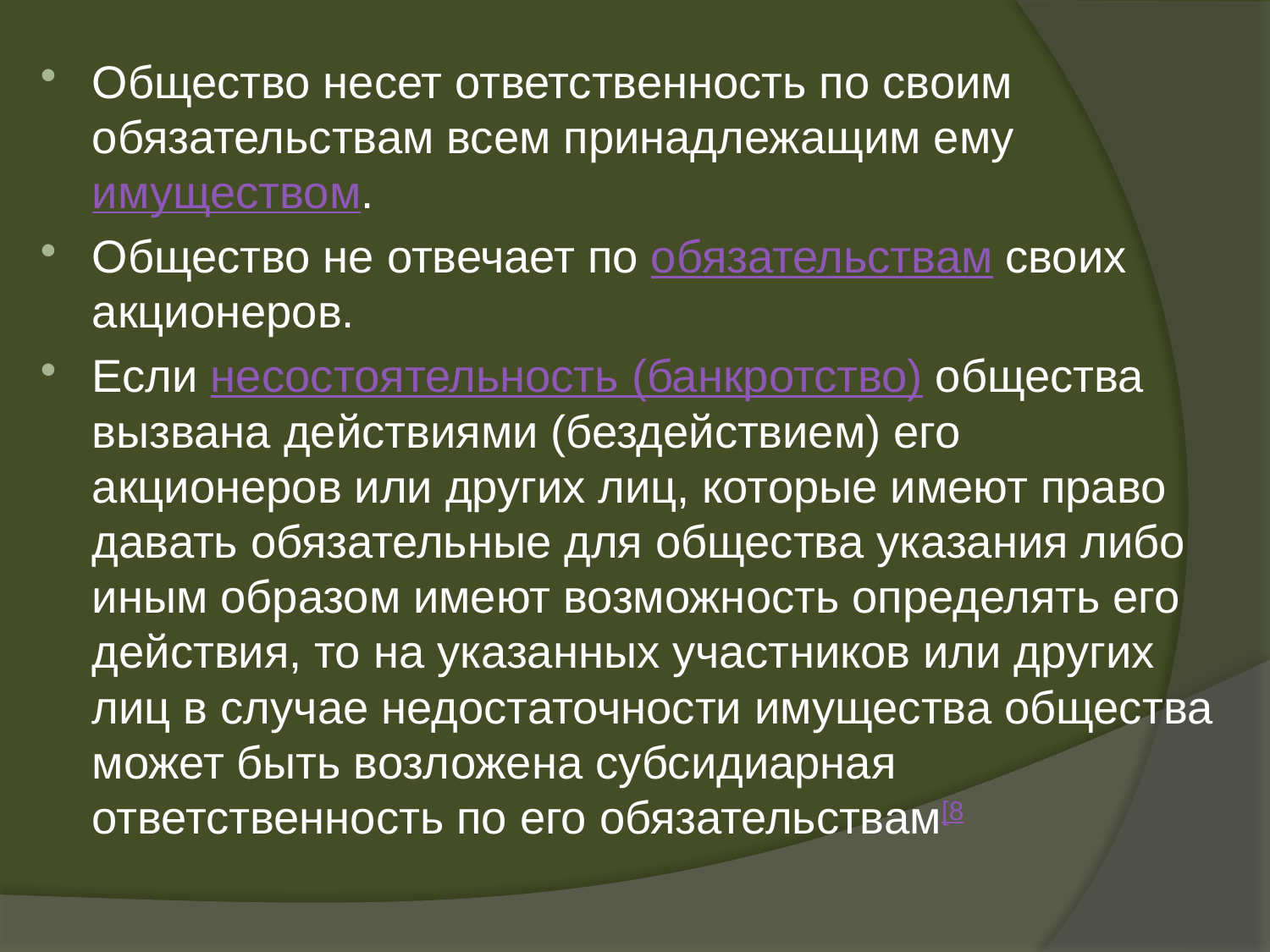

Общество несет ответственность по своим обязательствам всем принадлежащим ему имуществом.
Общество не отвечает по обязательствам своих акционеров.
Если несостоятельность (банкротство) общества вызвана действиями (бездействием) его акционеров или других лиц, которые имеют право давать обязательные для общества указания либо иным образом имеют возможность определять его действия, то на указанных участников или других лиц в случае недостаточности имущества общества может быть возложена субсидиарная ответственность по его обязательствам[8